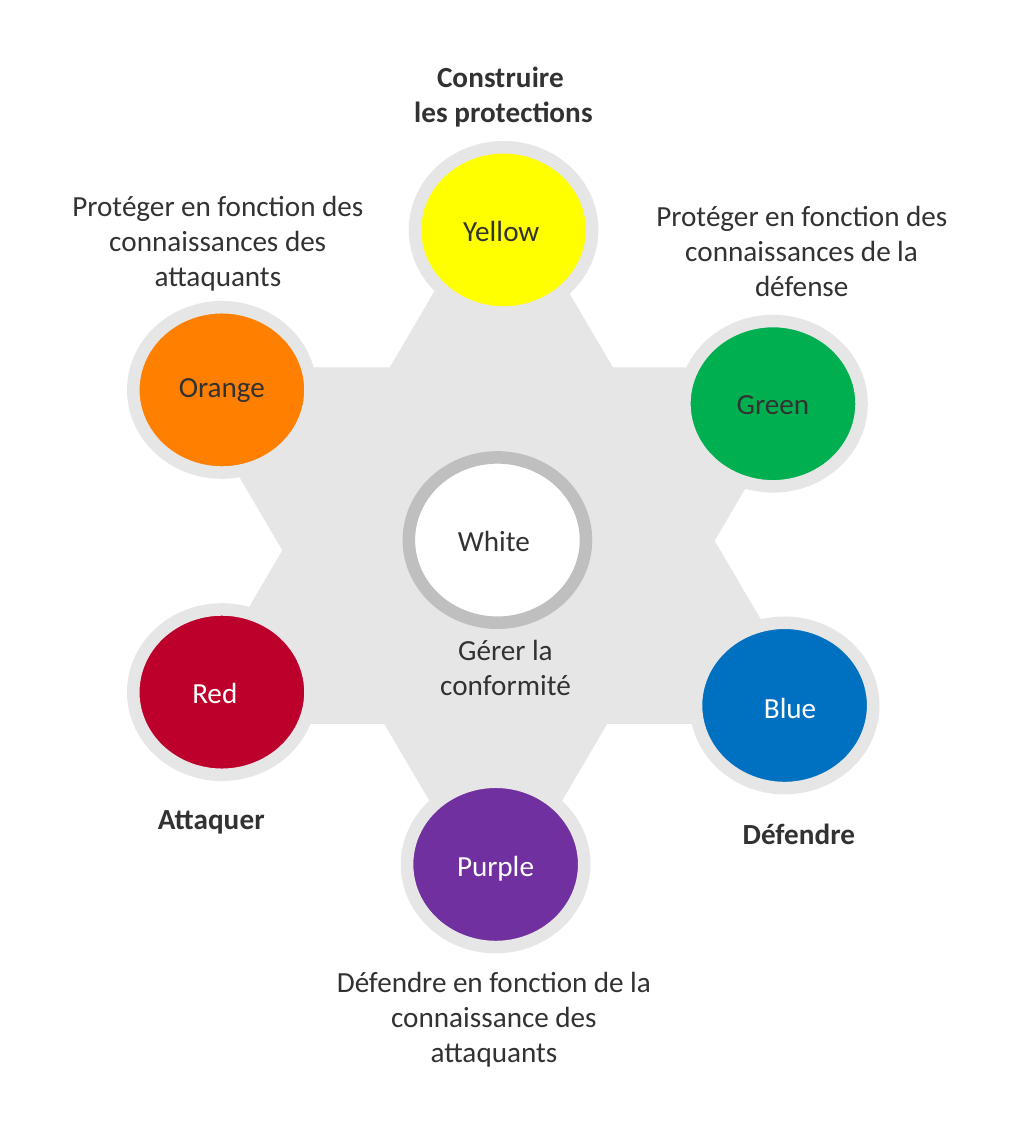

Construire
les protections

Protéger en fonction des connaissances des attaquants
Protéger en fonction des connaissances de la défense
Yellow

Orange

Green

White

Gérer la
conformité
Red
Blue

Attaquer
Défendre
Purple
Défendre en fonction de la connaissance des attaquants